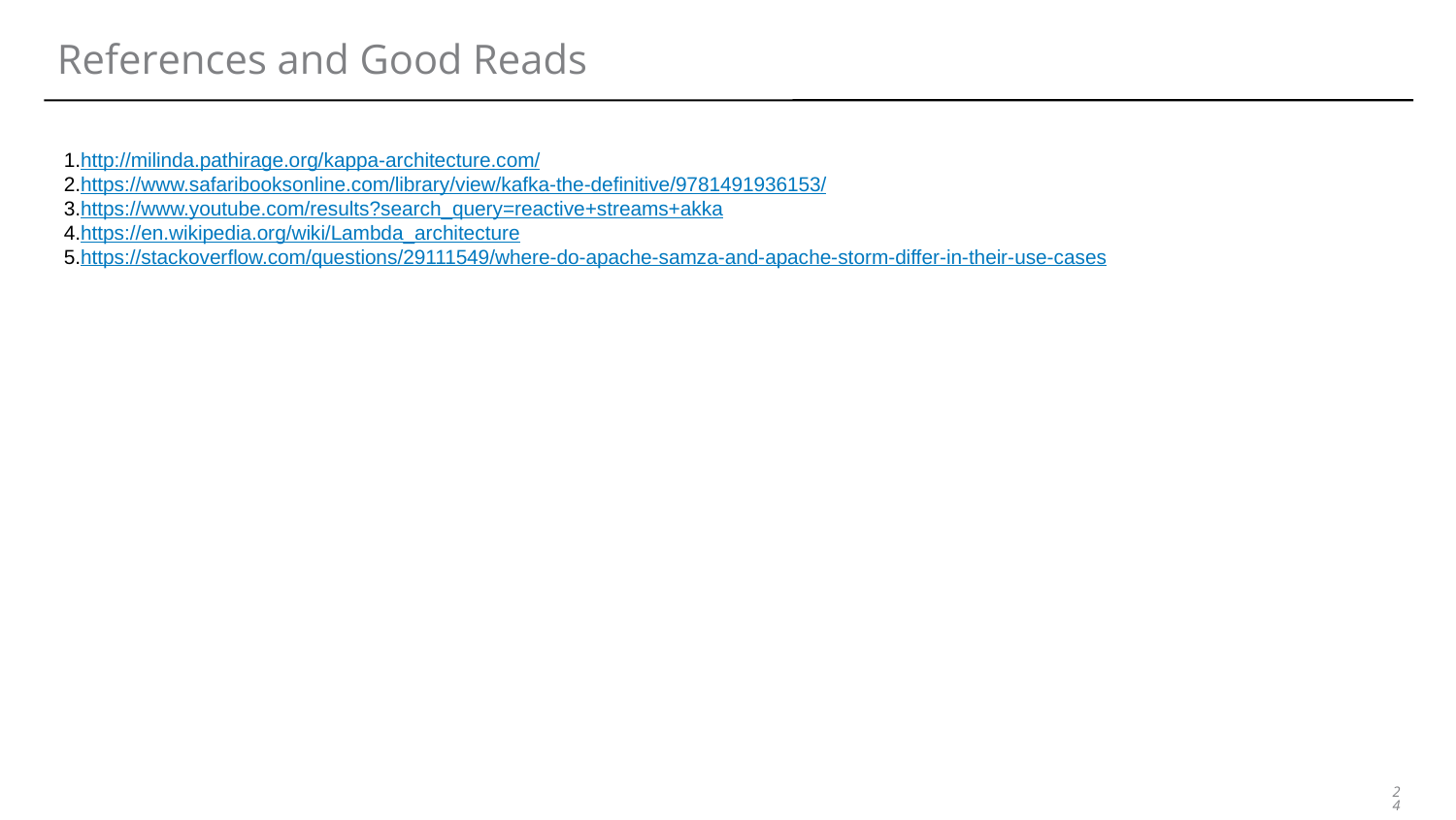

# References and Good Reads
1.http://milinda.pathirage.org/kappa-architecture.com/
2.https://www.safaribooksonline.com/library/view/kafka-the-definitive/9781491936153/
3.https://www.youtube.com/results?search_query=reactive+streams+akka
4.https://en.wikipedia.org/wiki/Lambda_architecture
5.https://stackoverflow.com/questions/29111549/where-do-apache-samza-and-apache-storm-differ-in-their-use-cases

24